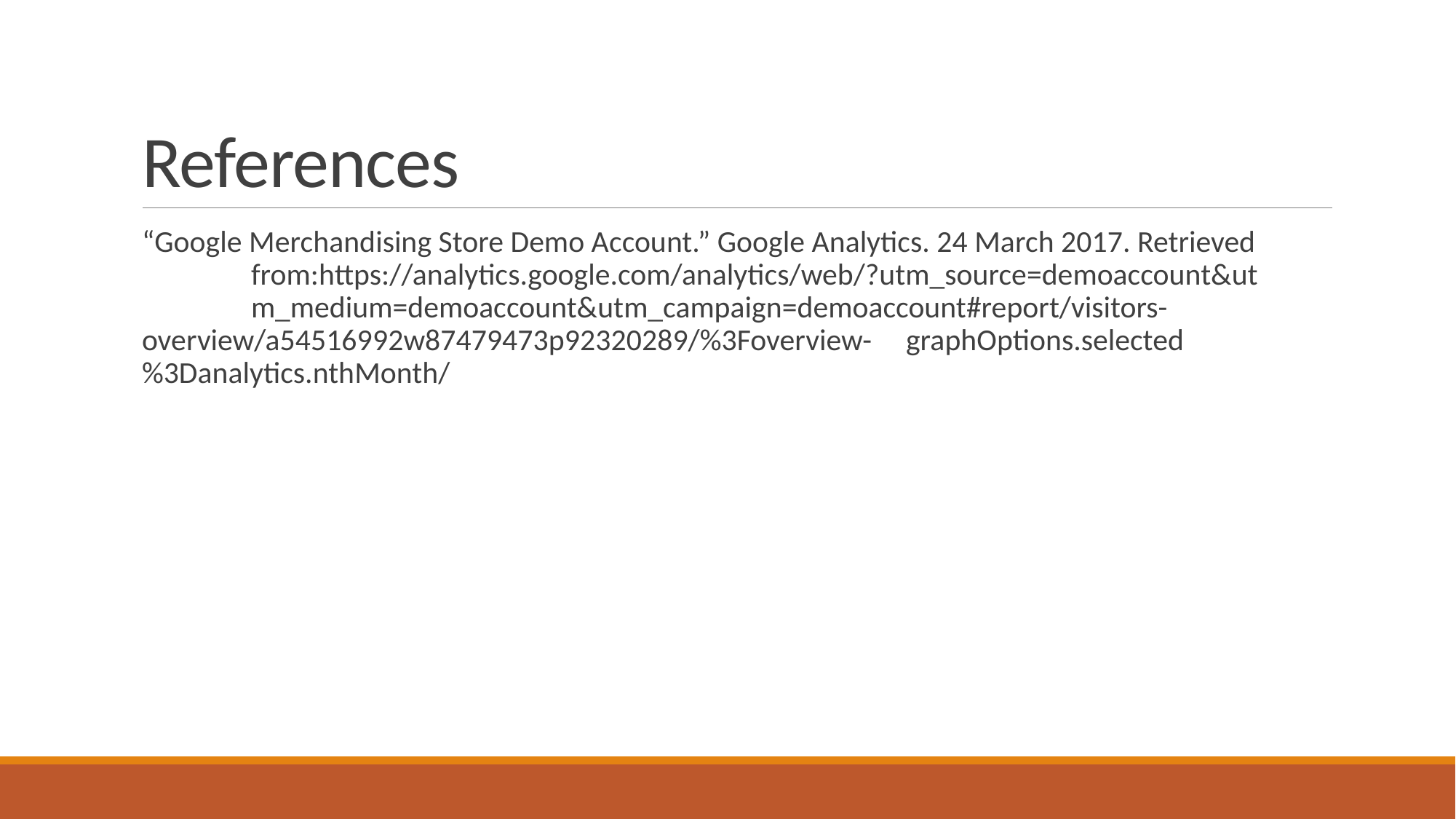

# References
“Google Merchandising Store Demo Account.” Google Analytics. 24 March 2017. Retrieved 	from:https://analytics.google.com/analytics/web/?utm_source=demoaccount&ut	m_medium=demoaccount&utm_campaign=demoaccount#report/visitors-	overview/a54516992w87479473p92320289/%3Foverview-	graphOptions.selected%3Danalytics.nthMonth/